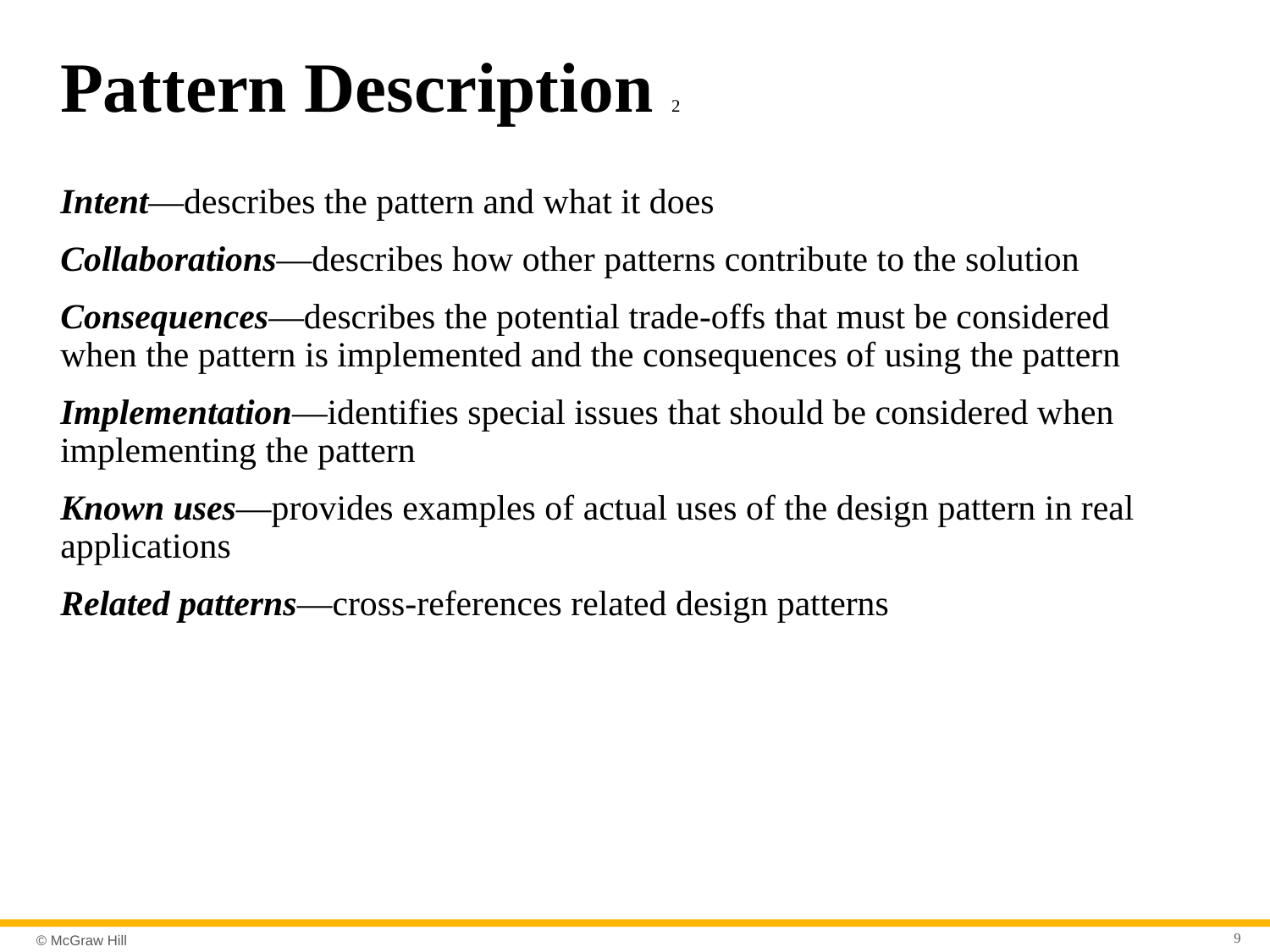

# Pattern Description 2
Intent—describes the pattern and what it does
Collaborations—describes how other patterns contribute to the solution
Consequences—describes the potential trade-offs that must be considered when the pattern is implemented and the consequences of using the pattern
Implementation—identifies special issues that should be considered when implementing the pattern
Known uses—provides examples of actual uses of the design pattern in real applications
Related patterns—cross-references related design patterns
9